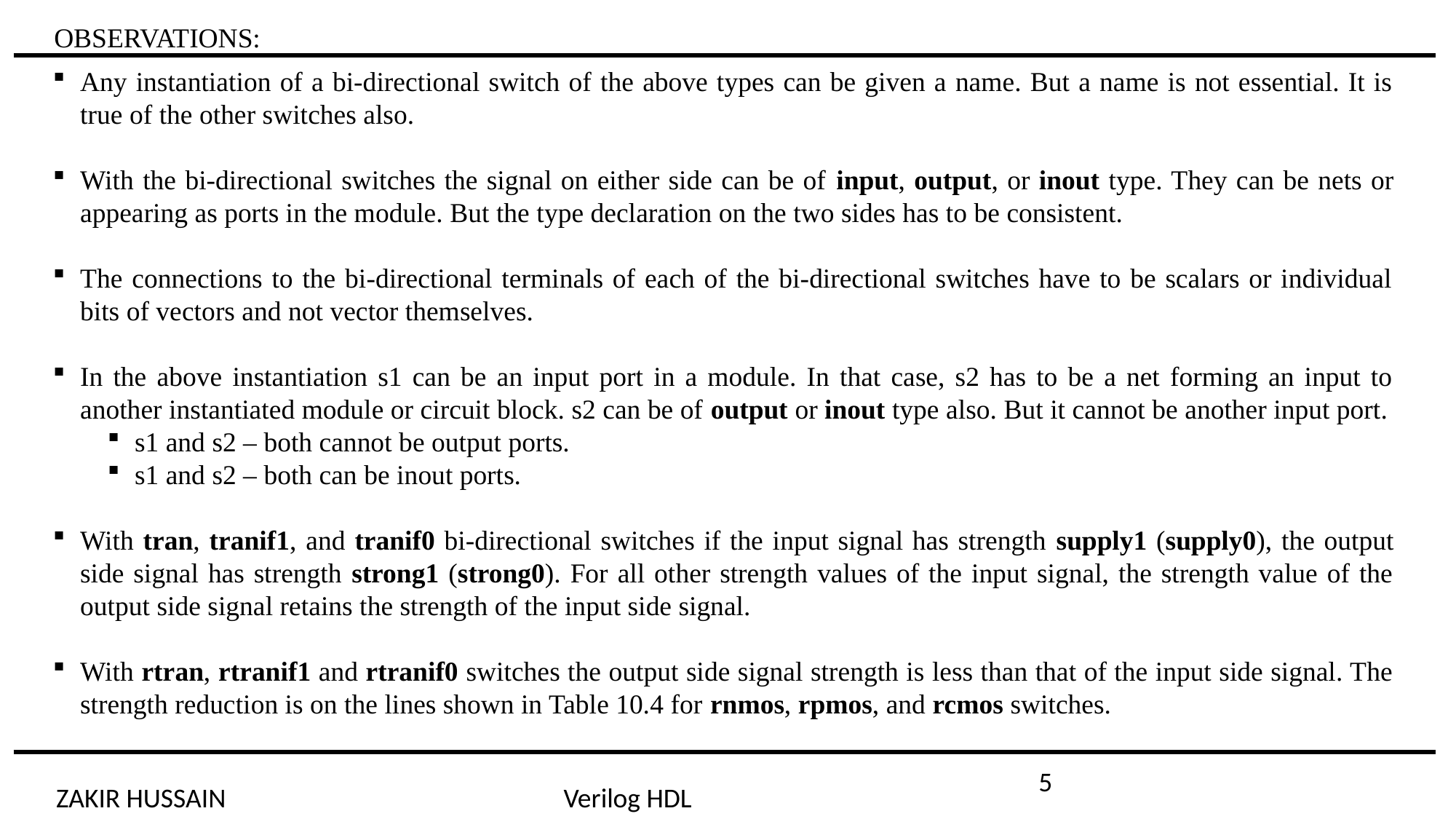

OBSERVATIONS:
Any instantiation of a bi-directional switch of the above types can be given a name. But a name is not essential. It is true of the other switches also.

With the bi-directional switches the signal on either side can be of input, output, or inout type. They can be nets or appearing as ports in the module. But the type declaration on the two sides has to be consistent.

The connections to the bi-directional terminals of each of the bi-directional switches have to be scalars or individual bits of vectors and not vector themselves.

In the above instantiation s1 can be an input port in a module. In that case, s2 has to be a net forming an input to another instantiated module or circuit block. s2 can be of output or inout type also. But it cannot be another input port.
s1 and s2 – both cannot be output ports.
s1 and s2 – both can be inout ports.

With tran, tranif1, and tranif0 bi-directional switches if the input signal has strength supply1 (supply0), the output side signal has strength strong1 (strong0). For all other strength values of the input signal, the strength value of the output side signal retains the strength of the input side signal.

With rtran, rtranif1 and rtranif0 switches the output side signal strength is less than that of the input side signal. The strength reduction is on the lines shown in Table 10.4 for rnmos, rpmos, and rcmos switches.
5